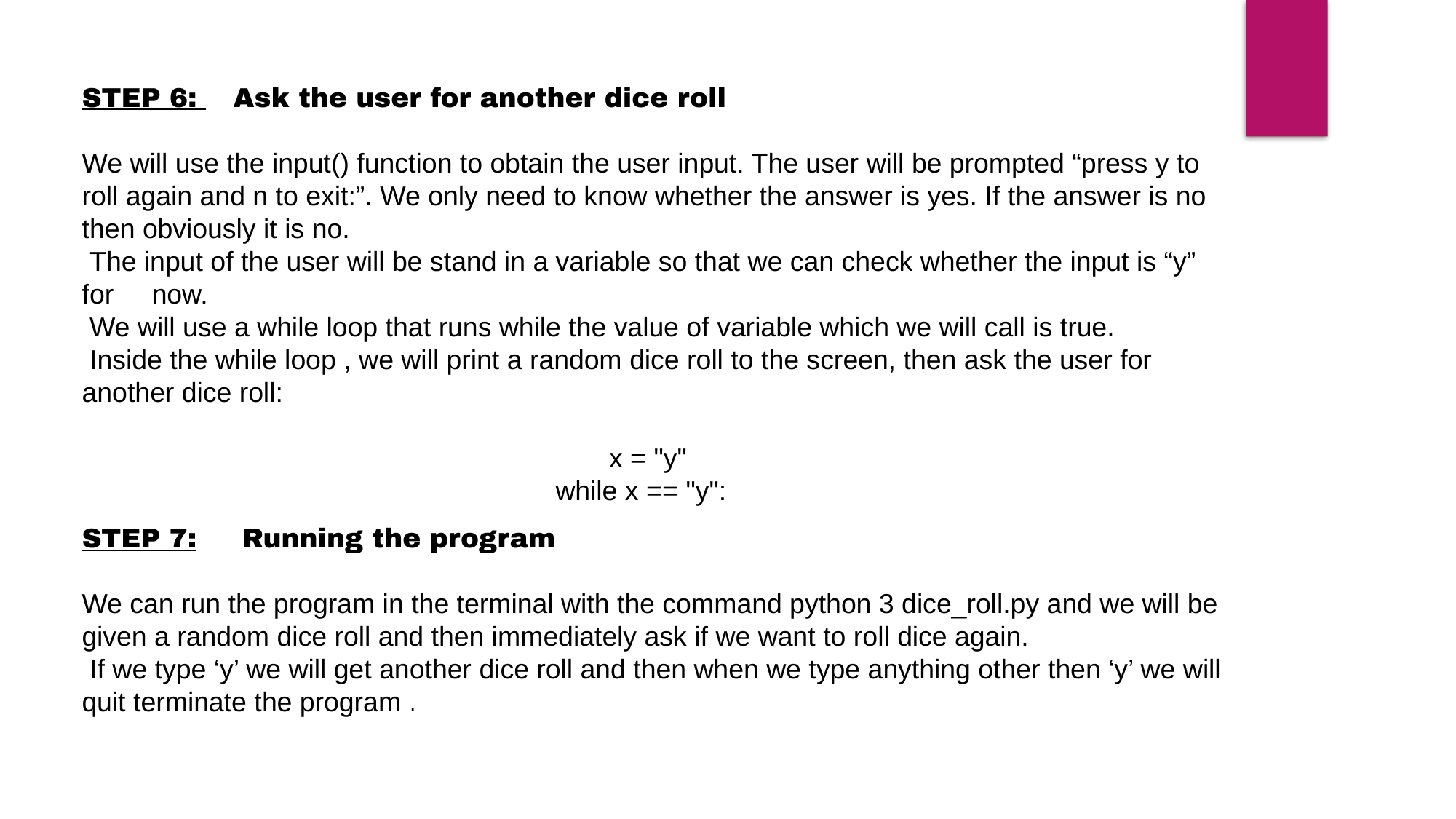

STEP 6:    Ask the user for another dice roll

We will use the input() function to obtain the user input. The user will be prompted “press y to roll again and n to exit:”. We only need to know whether the answer is yes. If the answer is no then obviously it is no.
 The input of the user will be stand in a variable so that we can check whether the input is “y” for     now.
 We will use a while loop that runs while the value of variable which we will call is true.
 Inside the while loop , we will print a random dice roll to the screen, then ask the user for another dice roll:

                                                                     x = "y"
                                                              while x == "y":
STEP 7:     Running the program

We can run the program in the terminal with the command python 3 dice_roll.py and we will be given a random dice roll and then immediately ask if we want to roll dice again.
 If we type ‘y’ we will get another dice roll and then when we type anything other then ‘y’ we will quit terminate the program .